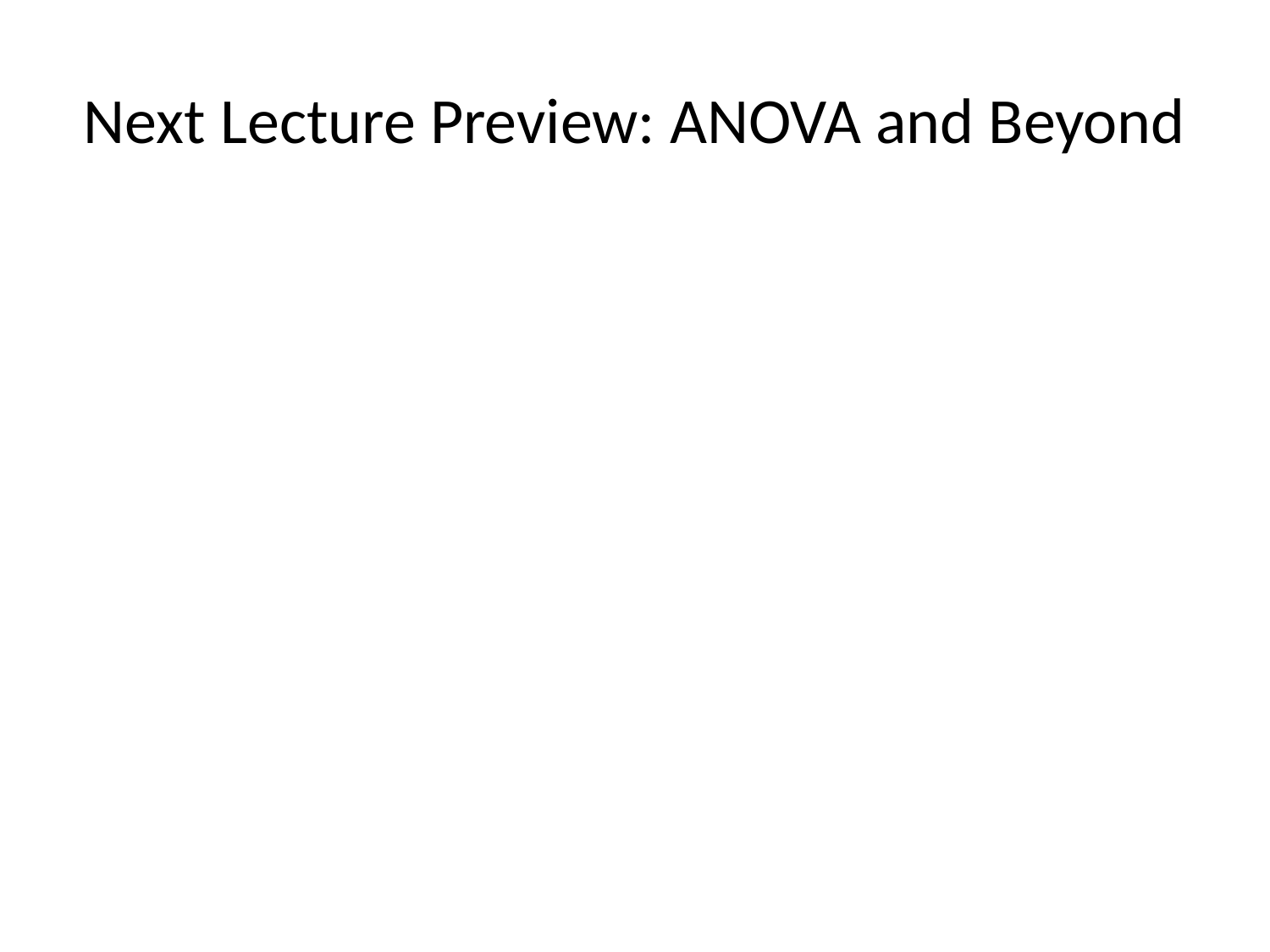

# Next Lecture Preview: ANOVA and Beyond